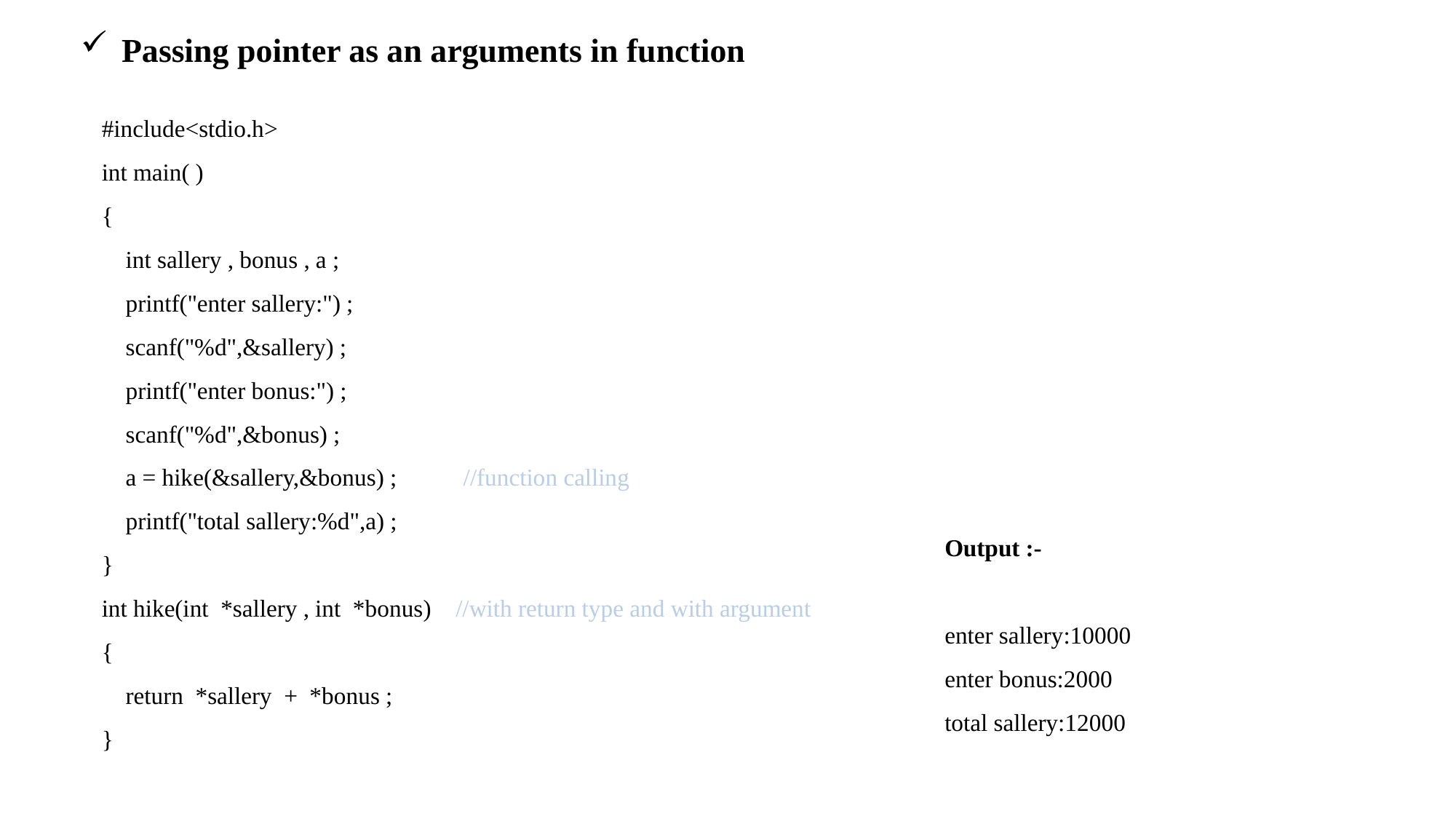

Passing pointer as an arguments in function
#include<stdio.h>
int main( )
{
    int sallery , bonus , a ;
    printf("enter sallery:") ;
    scanf("%d",&sallery) ;
    printf("enter bonus:") ;
    scanf("%d",&bonus) ;
    a = hike(&sallery,&bonus) ;           //function calling
    printf("total sallery:%d",a) ;
}
int hike(int  *sallery , int  *bonus)    //with return type and with argument
{
    return  *sallery  +  *bonus ;
}
Output :-

enter sallery:10000
enter bonus:2000
total sallery:12000